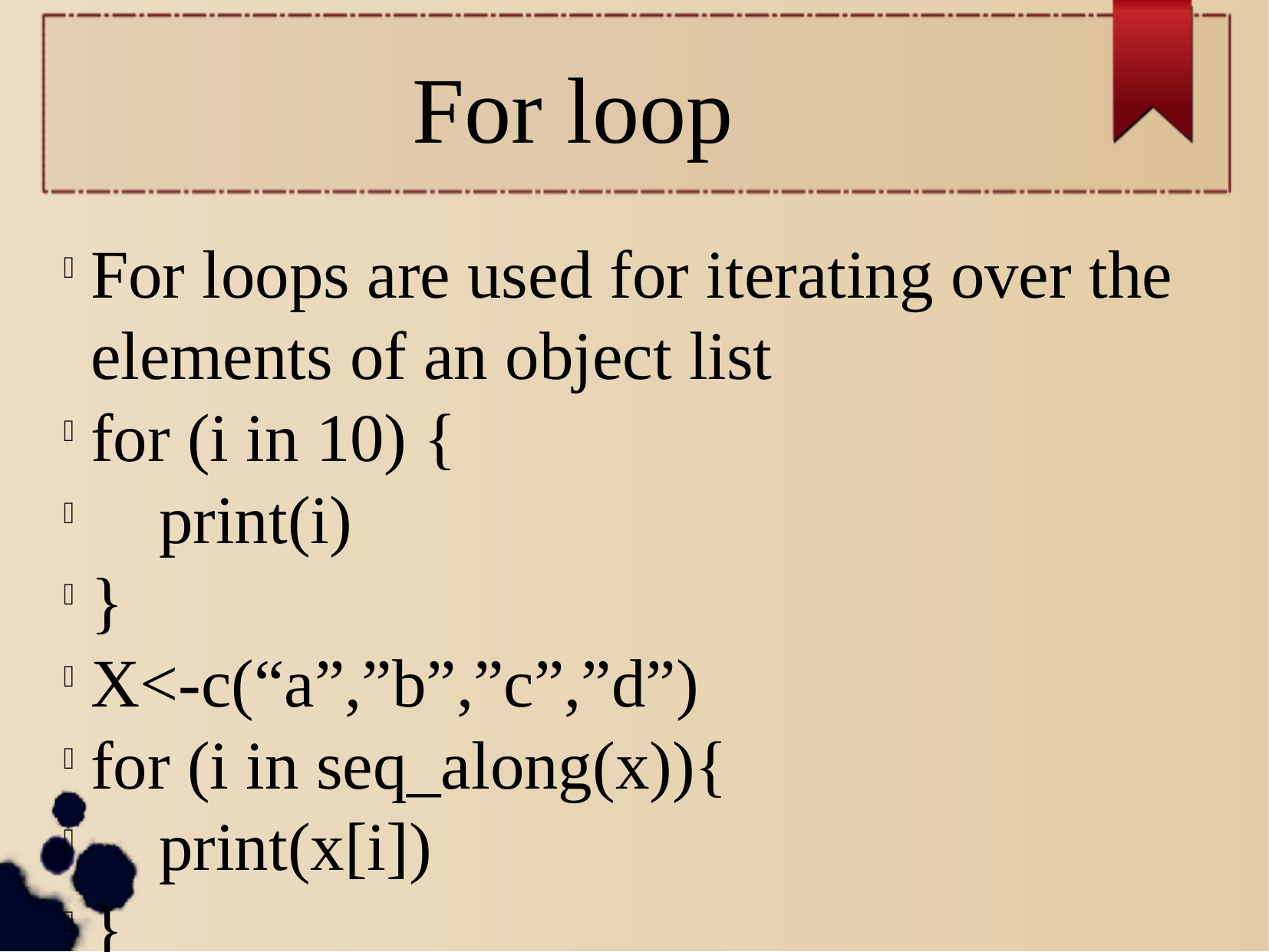

For loop
For loops are used for iterating over the  elements of an object list
for (i in 10) {
    print(i)
}
X<-c(“a”,”b”,”c”,”d”)
for (i in seq_along(x)){
    print(x[i])
}
For (letter in x) {
           print(letter)
}

For (i in 1:4) print(x[i])